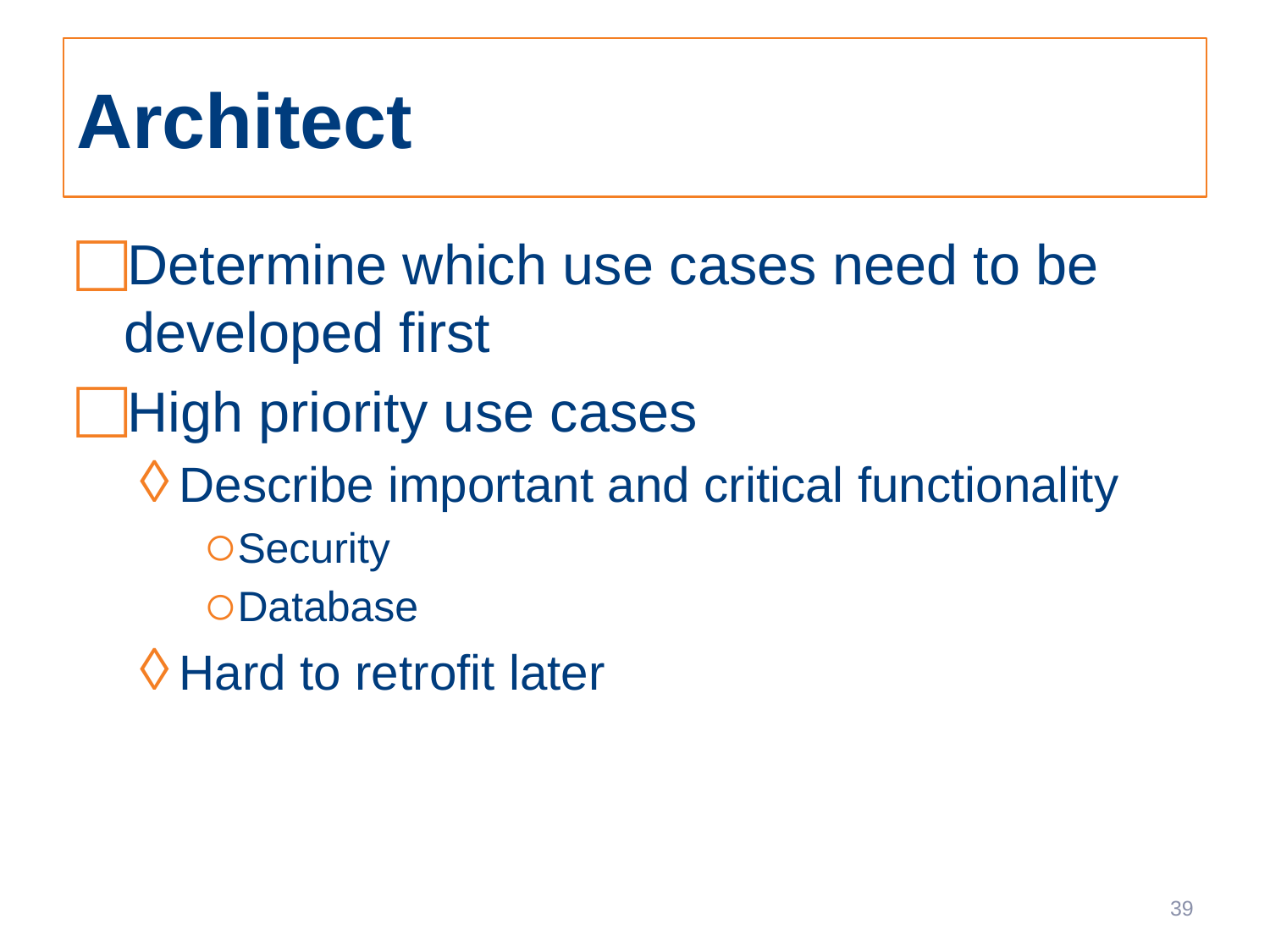

# Architect
Determine which use cases need to be developed first
High priority use cases
Describe important and critical functionality
Security
Database
Hard to retrofit later
39